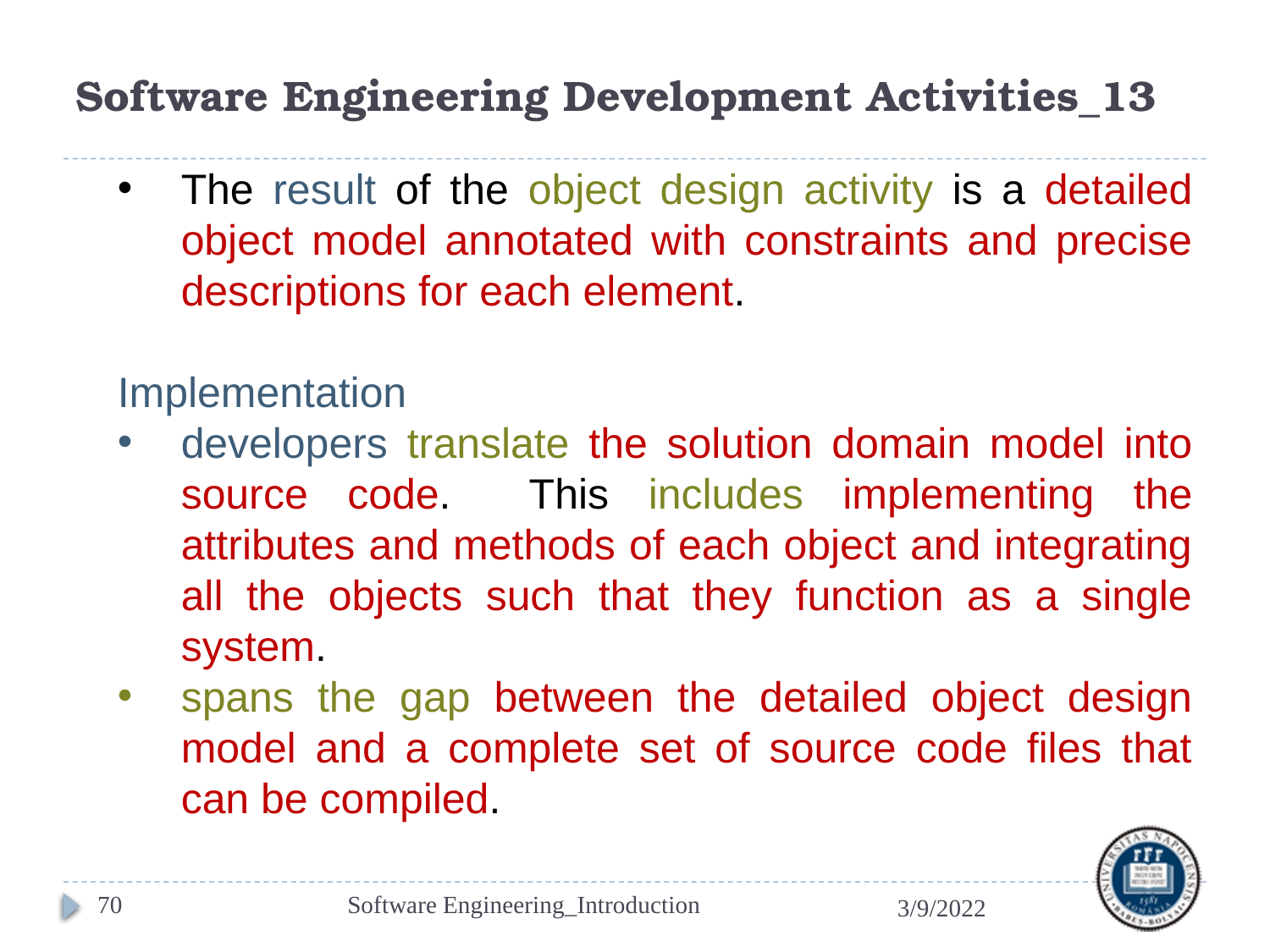

# Software Engineering Development Activities_13
The result of the object design activity is a detailed object model annotated with constraints and precise descriptions for each element.

Implementation
developers translate the solution domain model into source code.  This includes implementing the attributes and methods of each object and integrating all the objects such that they function as a single system.
spans the gap between the detailed object design model and a complete set of source code files that can be compiled.
70
Software Engineering_Introduction
3/9/2022